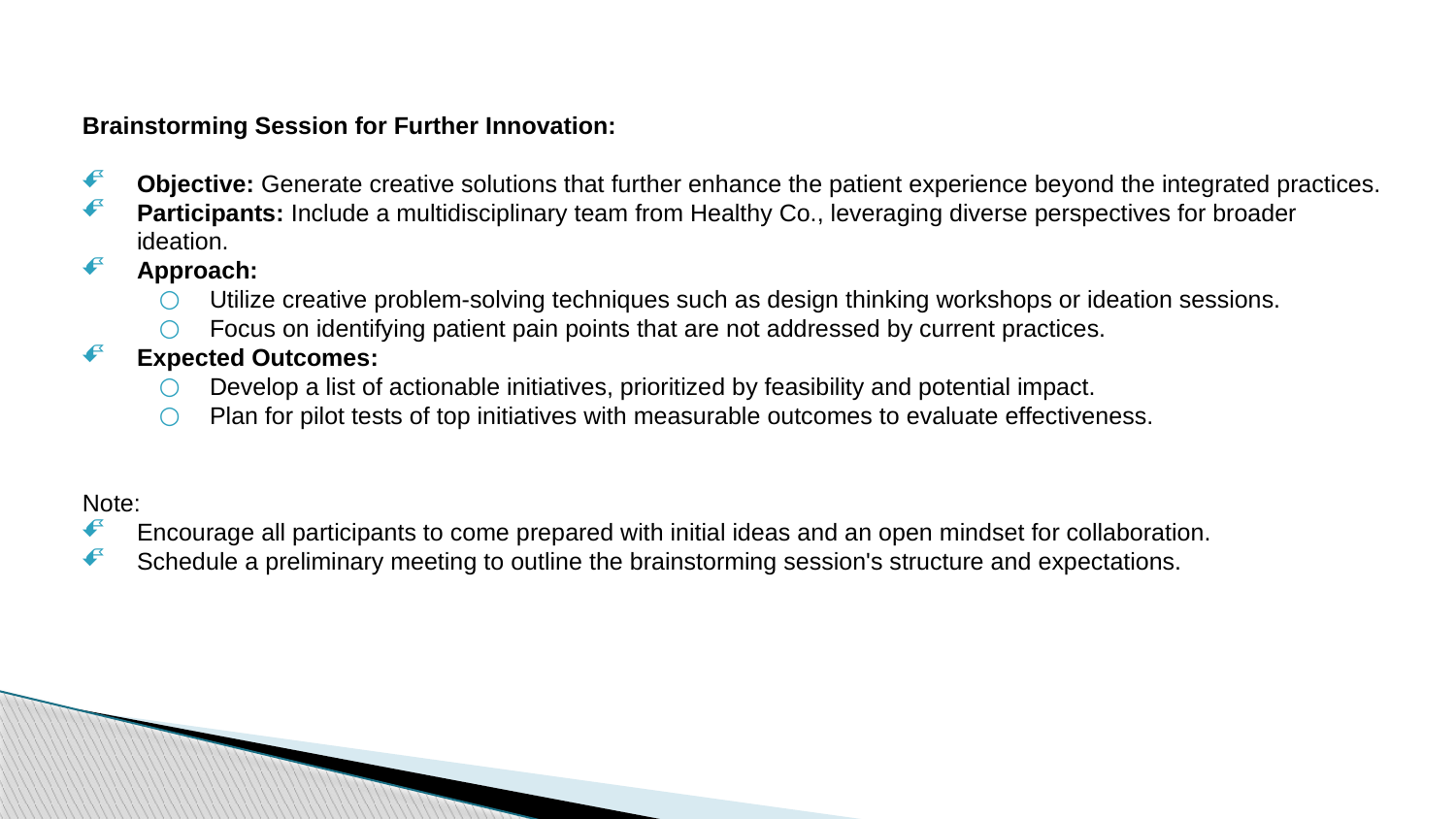

Brainstorming Session for Further Innovation:

Objective: Generate creative solutions that further enhance the patient experience beyond the integrated practices.
Participants: Include a multidisciplinary team from Healthy Co., leveraging diverse perspectives for broader ideation.
Approach:
Utilize creative problem-solving techniques such as design thinking workshops or ideation sessions.
Focus on identifying patient pain points that are not addressed by current practices.
Expected Outcomes:
Develop a list of actionable initiatives, prioritized by feasibility and potential impact.
Plan for pilot tests of top initiatives with measurable outcomes to evaluate effectiveness.

Note:
Encourage all participants to come prepared with initial ideas and an open mindset for collaboration.
Schedule a preliminary meeting to outline the brainstorming session's structure and expectations.